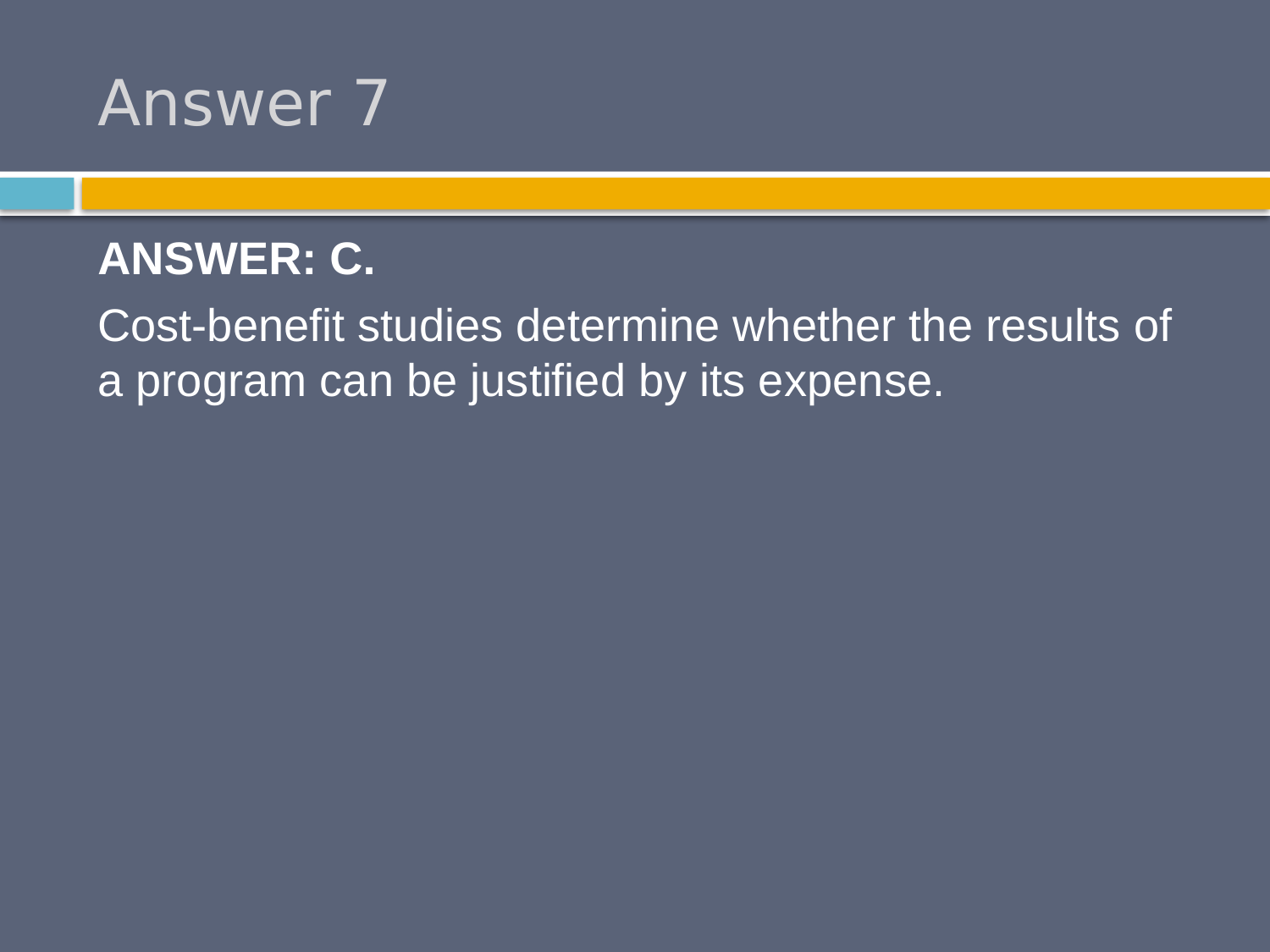

# Answer 7
ANSWER: C.
Cost-benefit studies determine whether the results of a program can be justified by its expense.